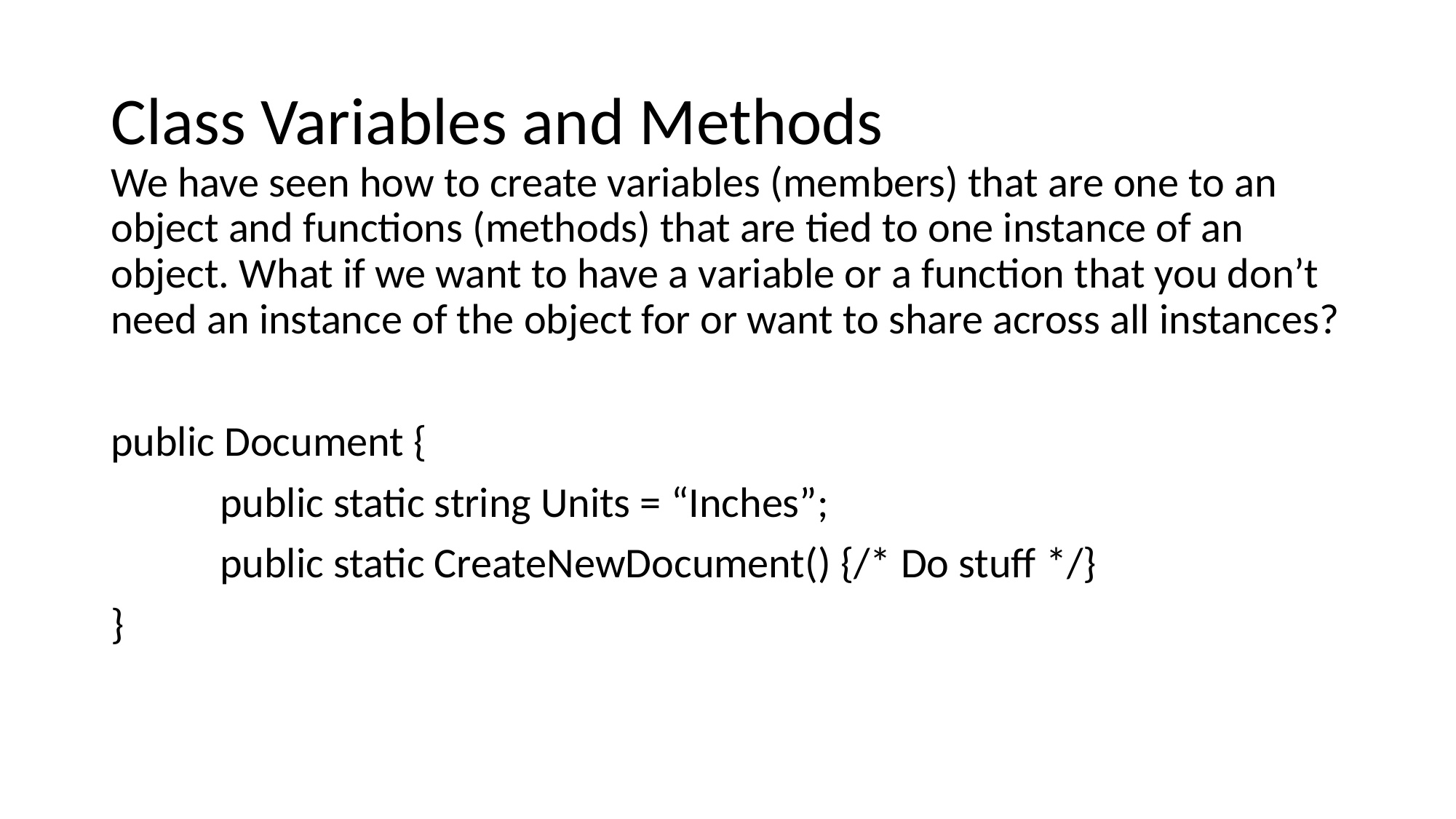

# Class Variables and Methods
We have seen how to create variables (members) that are one to an object and functions (methods) that are tied to one instance of an object. What if we want to have a variable or a function that you don’t need an instance of the object for or want to share across all instances?

public Document {
	public static string Units = “Inches”;
	public static CreateNewDocument() {/* Do stuff */}
}